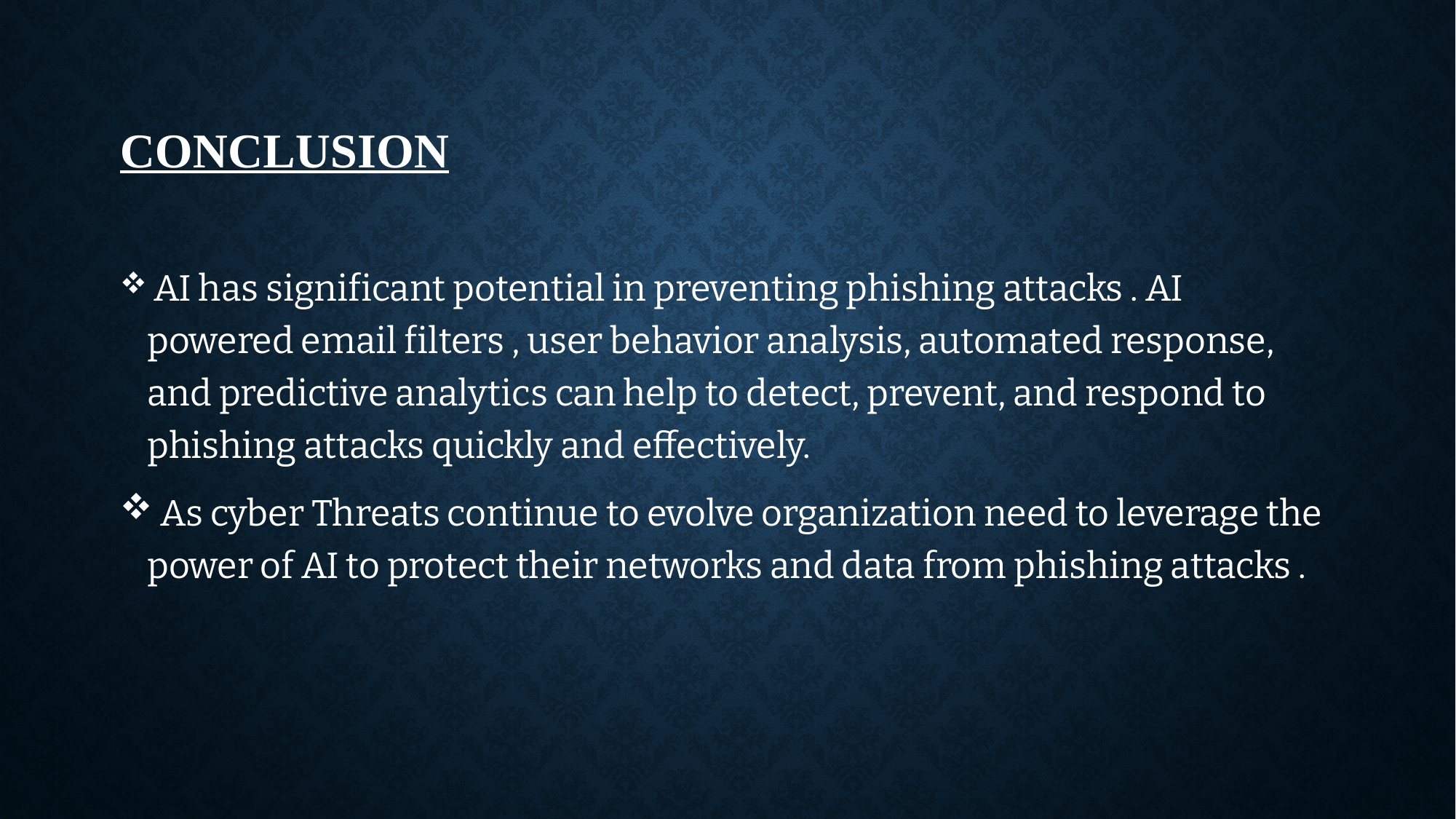

# conclusion
 AI has significant potential in preventing phishing attacks . AI powered email filters , user behavior analysis, automated response, and predictive analytics can help to detect, prevent, and respond to phishing attacks quickly and effectively.
 As cyber Threats continue to evolve organization need to leverage the power of AI to protect their networks and data from phishing attacks .